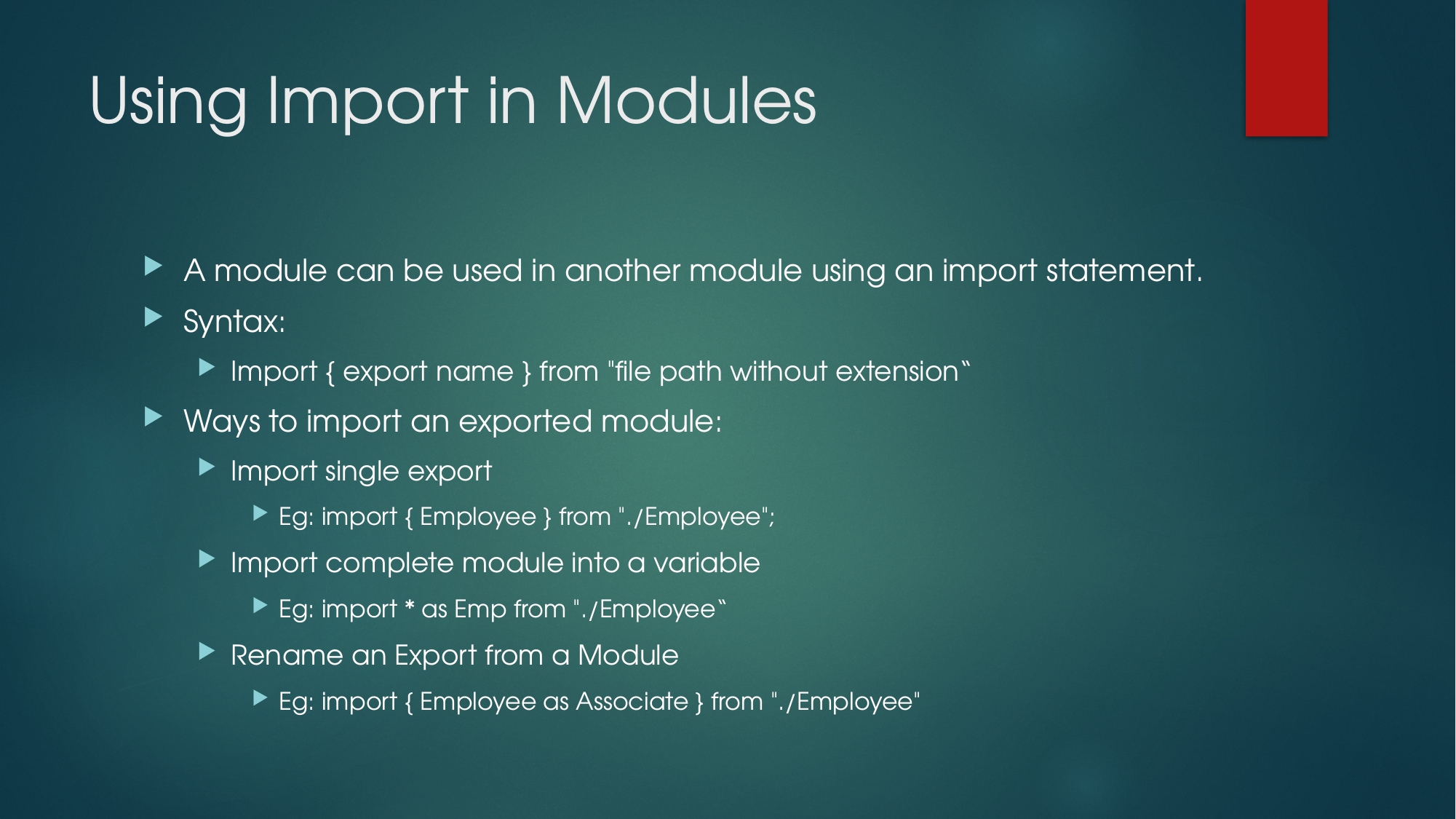

# Using Import in Modules
A module can be used in another module using an import statement.
Syntax:
Import { export name } from "file path without extension“
Ways to import an exported module:
Import single export
Eg: import { Employee } from "./Employee";
Import complete module into a variable
Eg: import * as Emp from "./Employee“
Rename an Export from a Module
Eg: import { Employee as Associate } from "./Employee"